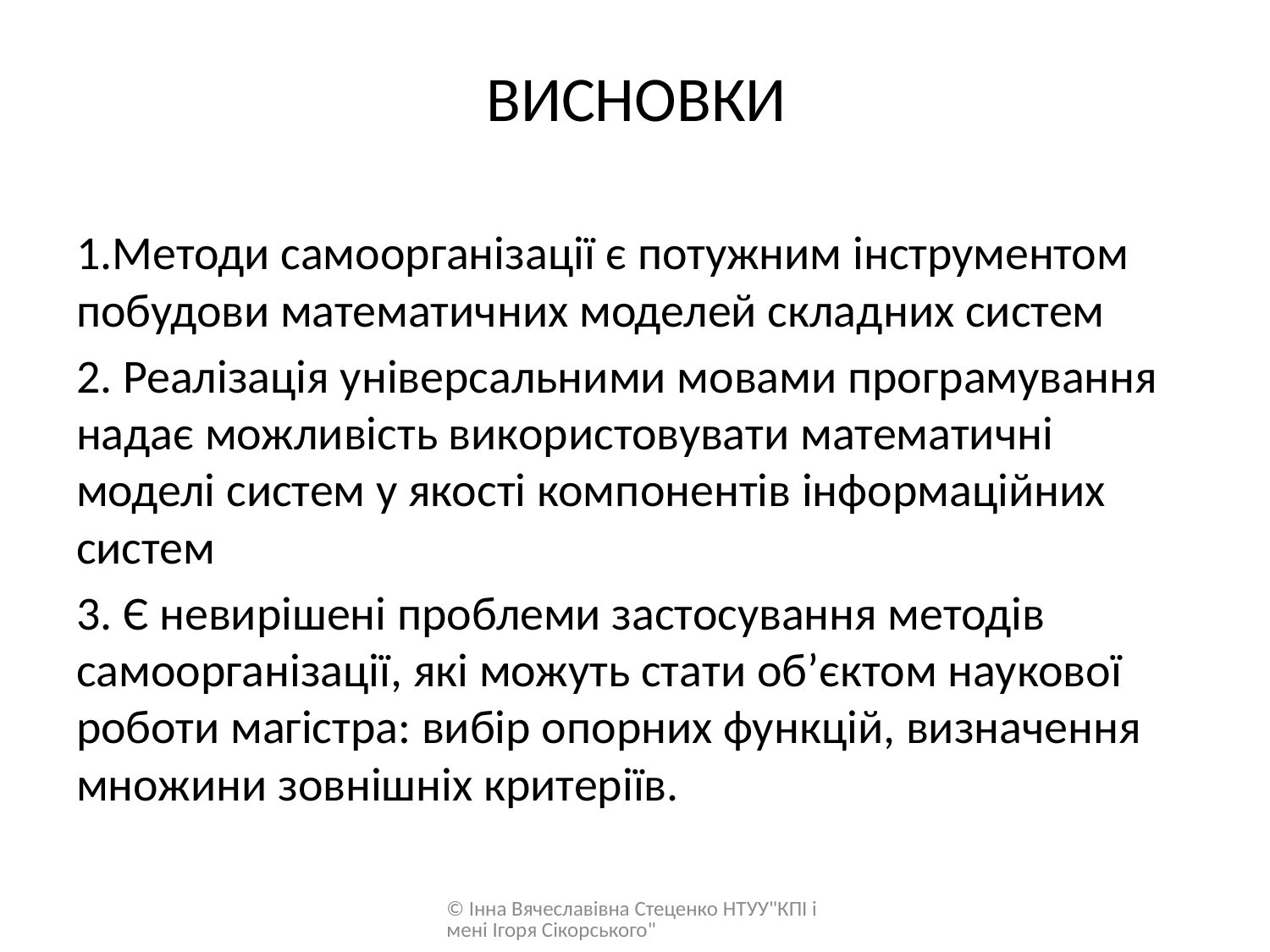

# ВИСНОВКИ
1.Методи самоорганізації є потужним інструментом побудови математичних моделей складних систем
2. Реалізація універсальними мовами програмування надає можливість використовувати математичні моделі систем у якості компонентів інформаційних систем
3. Є невирішені проблеми застосування методів самоорганізації, які можуть стати об’єктом наукової роботи магістра: вибір опорних функцій, визначення множини зовнішніх критеріїв.
© Інна Вячеславівна Стеценко НТУУ"КПІ імені Ігоря Сікорського"